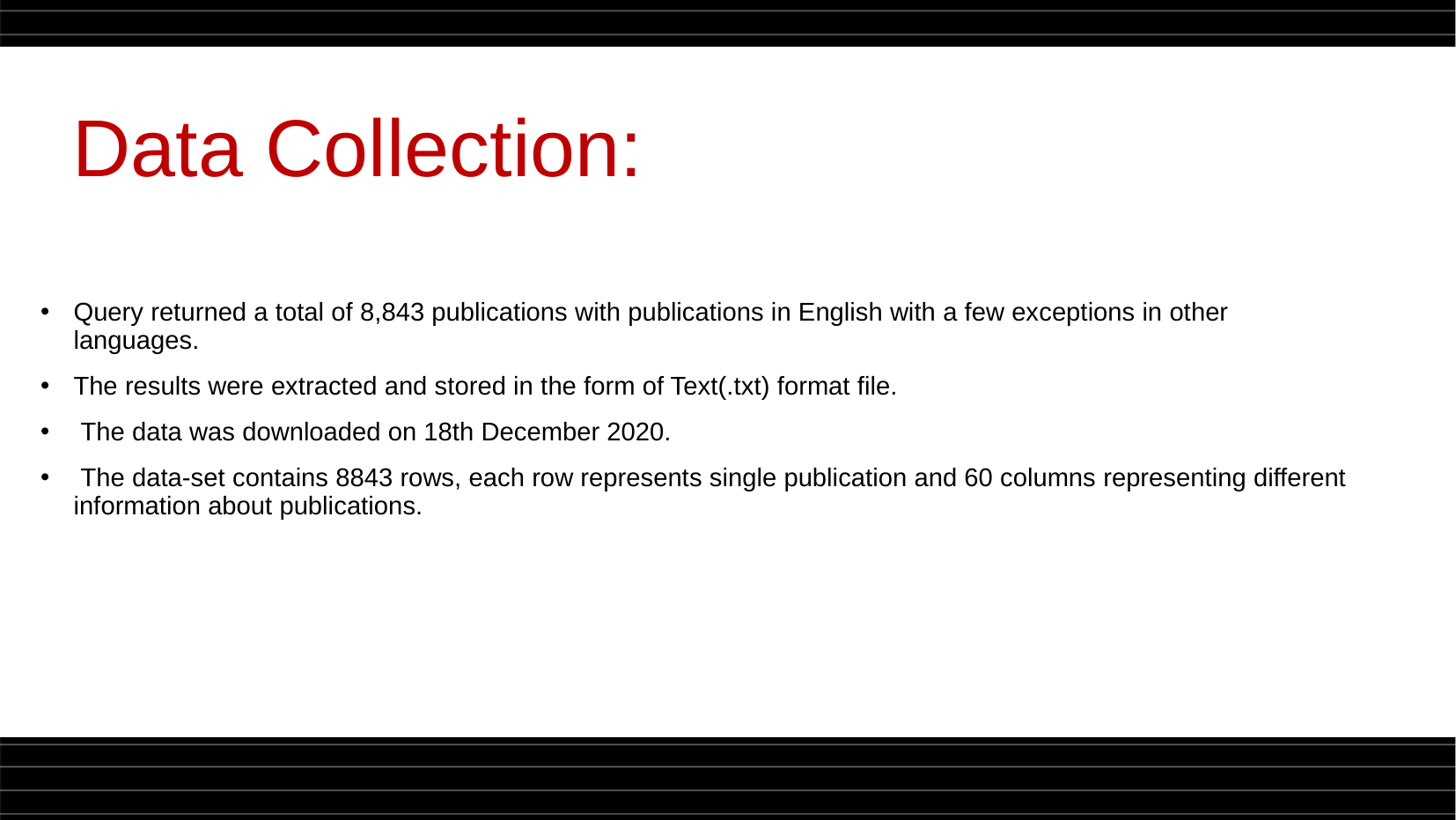

# Data Collection:
Query returned a total of 8,843 publications with publications in English with a few exceptions in other languages.
The results were extracted and stored in the form of Text(.txt) format file.
 The data was downloaded on 18th December 2020.
 The data-set contains 8843 rows, each row represents single publication and 60 columns representing different information about publications.